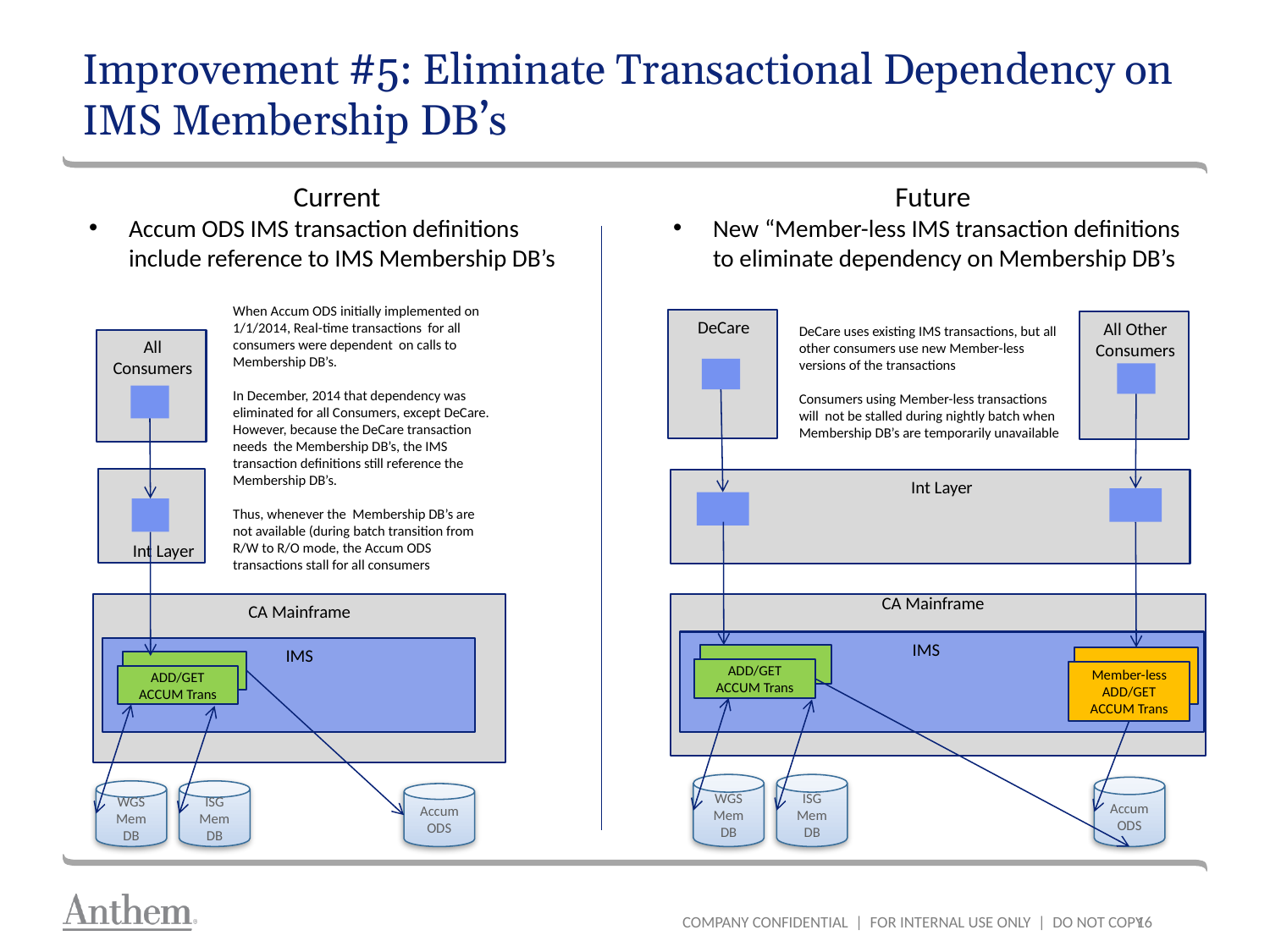

# Improvement #5: Eliminate Transactional Dependency on IMS Membership DB’s
Future
New “Member-less IMS transaction definitions to eliminate dependency on Membership DB’s
Current
Accum ODS IMS transaction definitions include reference to IMS Membership DB’s
When Accum ODS initially implemented on 1/1/2014, Real-time transactions  for all consumers were dependent  on calls to Membership DB’s.

In December, 2014 that dependency was eliminated for all Consumers, except DeCare.  However, because the DeCare transaction needs  the Membership DB’s, the IMS transaction definitions still reference the Membership DB’s.

Thus, whenever the  Membership DB’s are not available (during batch transition from R/W to R/O mode, the Accum ODS transactions stall for all consumers

DeCare

All Other Consumers

DeCare uses existing IMS transactions, but all other consumers use new Member-less versions of the transactions

Consumers using Member-less transactions will  not be stalled during nightly batch when Membership DB’s are temporarily unavailable

All Consumers

Int Layer

Int Layer
CA Mainframe

CA Mainframe

IMS

IMS

ADD/GET
ACCUM Trans
Member-less
ADD/GET
ACCUM Trans
ADD/GET
ACCUM Trans
WGS Mem DB
ISG Mem
DB
AccumODS
WGS Mem DB
ISG Mem
DB
AccumODS
COMPANY CONFIDENTIAL  |  FOR INTERNAL USE ONLY  |  DO NOT COPY
16